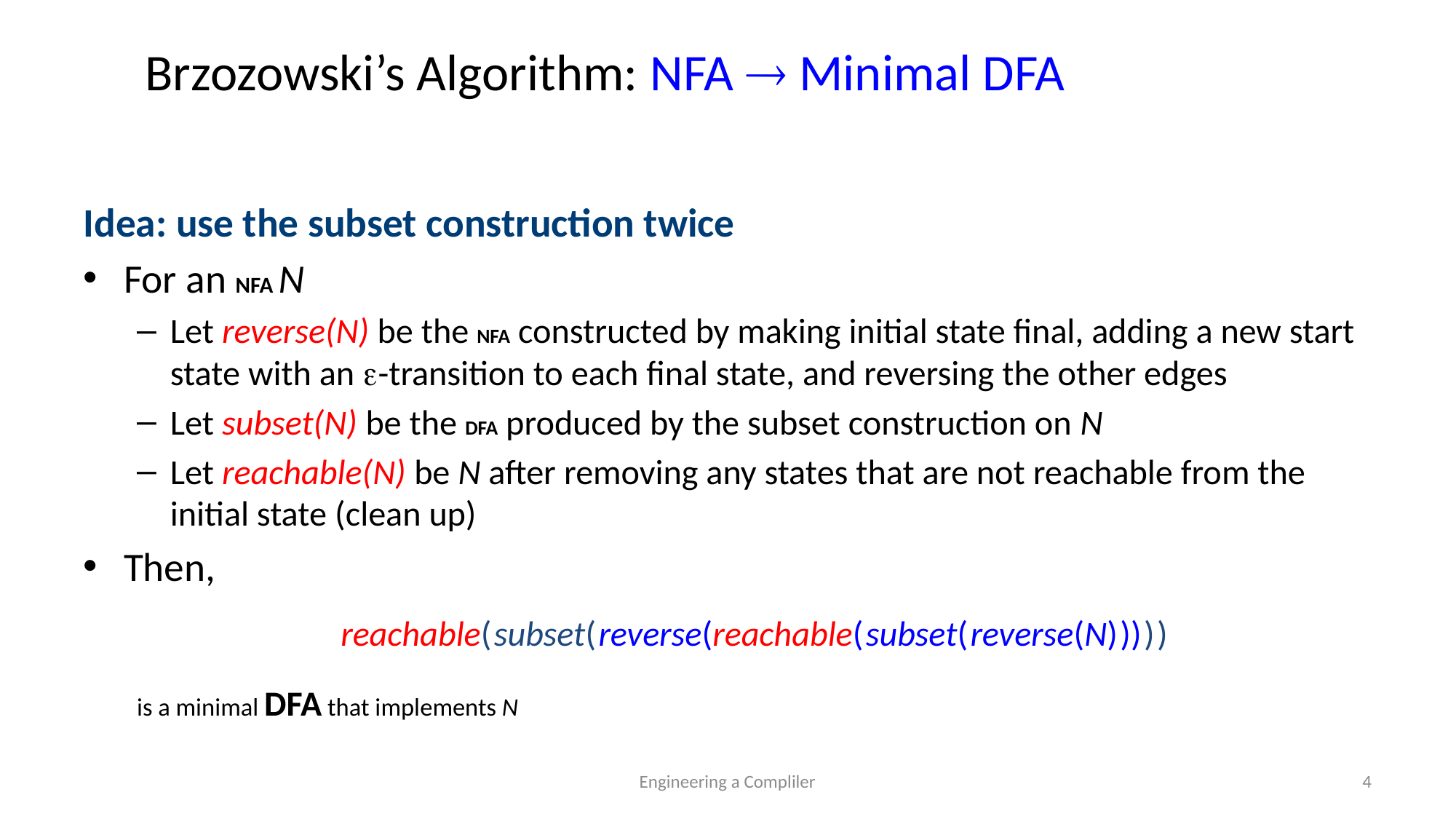

# Brzozowski’s Algorithm: NFA → Minimal DFA
Idea: use the subset construction twice
For an NFA N
Let reverse(N) be the NFA constructed by making initial state final, adding a new start state with an ε-transition to each final state, and reversing the other edges
Let subset(N) be the DFA produced by the subset construction on N
Let reachable(N) be N after removing any states that are not reachable from the initial state (clean up)
Then,
reachable( subset( reverse(reachable( subset( reverse(N) )) ) )
is a minimal DFA that implements N
Engineering a Compliler
4